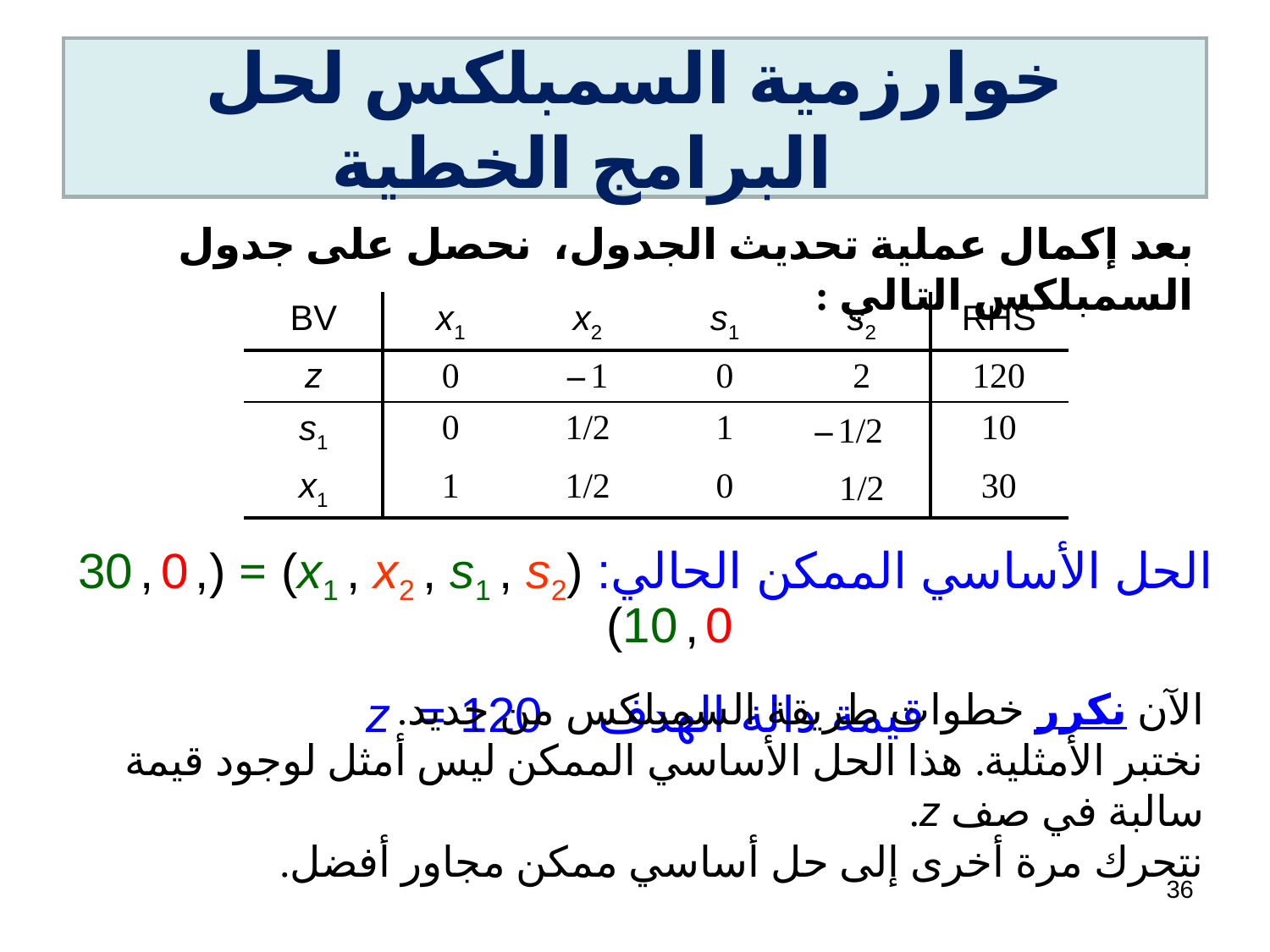

# خوارزمية السمبلكس لحل البرامج الخطية
بعد إكمال عملية تحديث الجدول،  نحصل على جدول السمبلكس التالي :

| BV | x1 | x2 | s1 | s2 | RHS |
| --- | --- | --- | --- | --- | --- |
| z | 0 | – 1 | 0 | 2 | 120 |
| s1 | 0 | 1/2 | 1 | – 1/2 | 10 |
| x1 | 1 | 1/2 | 0 | 1/2 | 30 |
الحل الأساسي الممكن الحالي: (x1 , x2 , s1 , s2) = (30 , 0 , 10 , 0)
قيمة دالة الهدف    z  = 120

الآن نكرر خطوات طريقة السمبلكس من جديد.
نختبر الأمثلية. هذا الحل الأساسي الممكن ليس أمثل لوجود قيمة سالبة في صف z.
نتحرك مرة أخرى إلى حل أساسي ممكن مجاور أفضل.

36